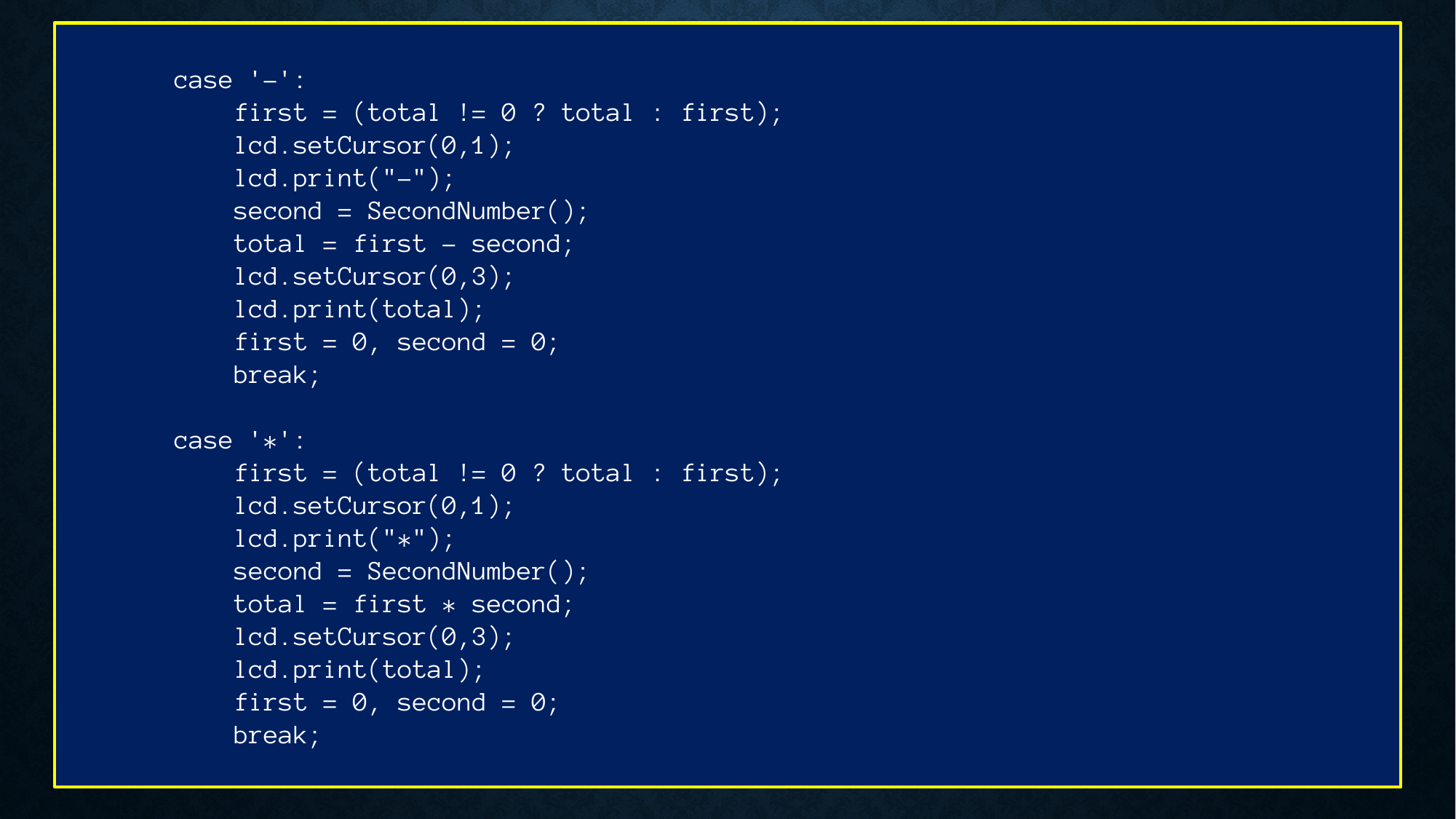

case '-':
    first = (total != 0 ? total : first);
    lcd.setCursor(0,1);
    lcd.print("-");
    second = SecondNumber();
    total = first - second;
    lcd.setCursor(0,3);
    lcd.print(total);
    first = 0, second = 0;
    break;

case '*':
    first = (total != 0 ? total : first);
    lcd.setCursor(0,1);
    lcd.print("*");
    second = SecondNumber();
    total = first * second;
    lcd.setCursor(0,3);
    lcd.print(total);
    first = 0, second = 0;
    break;